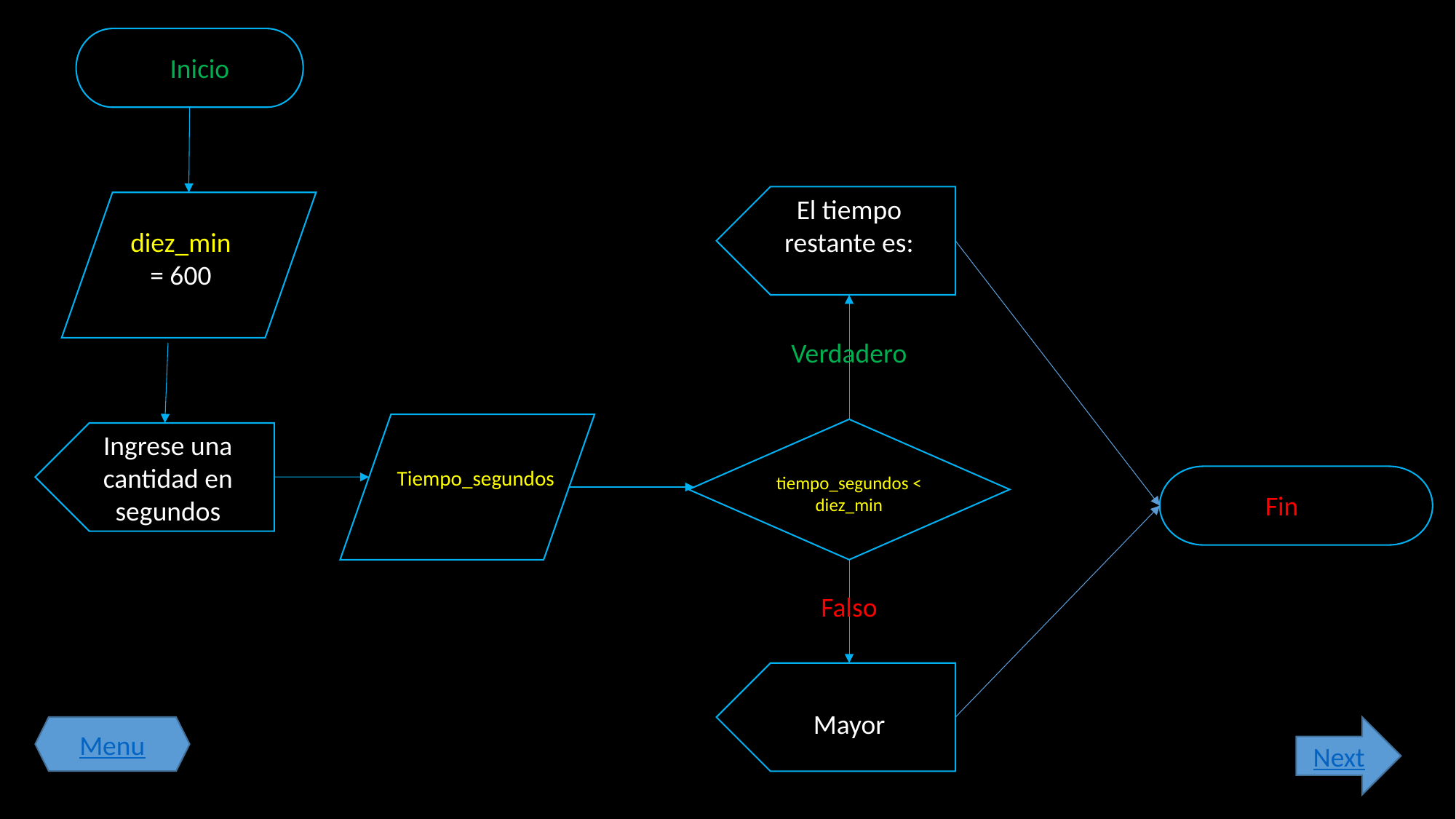

Inicio

El tiempo restante es:

diez_min
= 600
Verdadero

Ingrese una cantidad en segundos
Tiempo_segundos
tiempo_segundos < diez_min

Fin
Falso

Mayor
Menu
Next